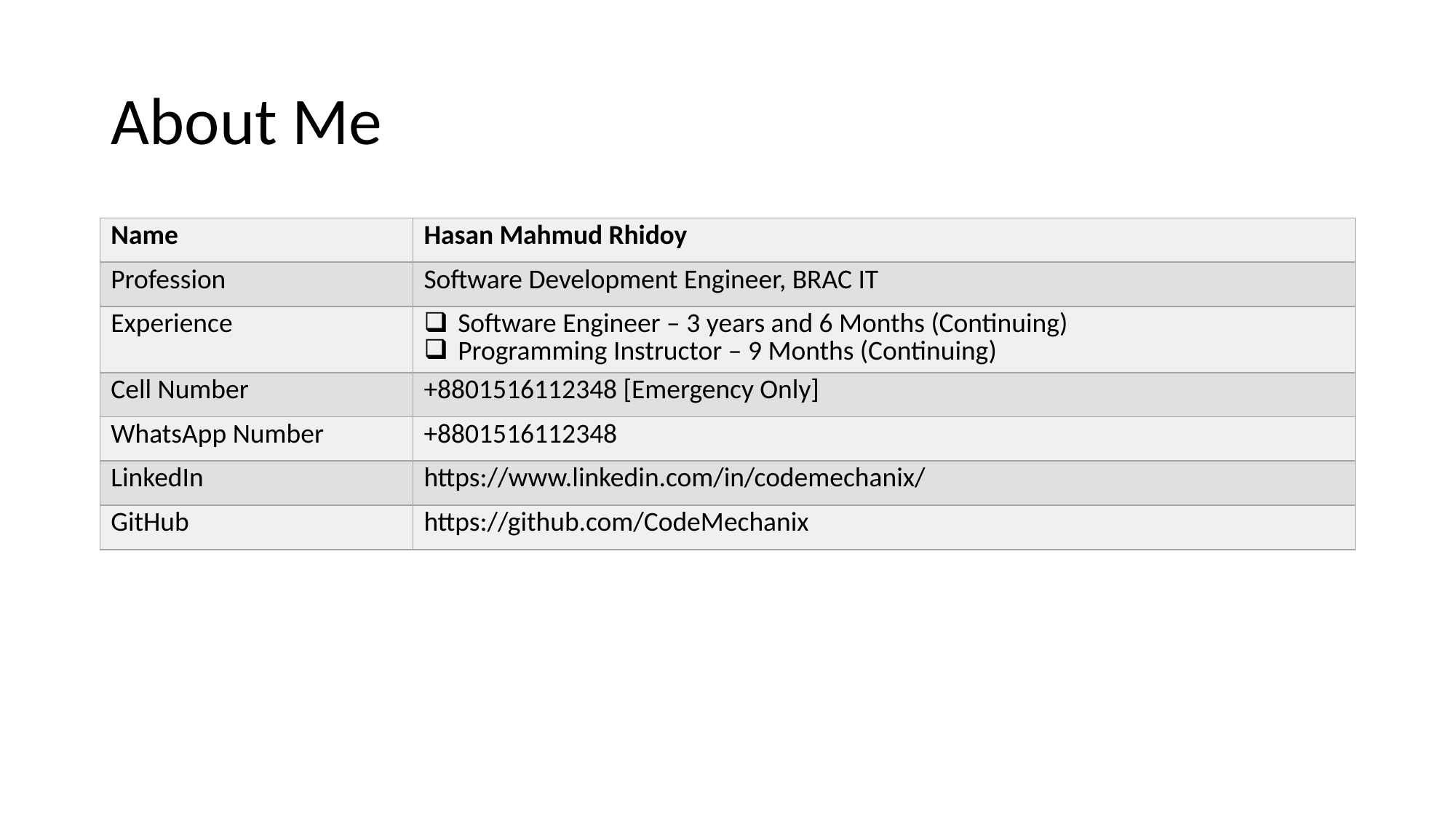

# About Me
| Name | Hasan Mahmud Rhidoy |
| --- | --- |
| Profession | Software Development Engineer, BRAC IT |
| Experience | Software Engineer – 3 years and 6 Months (Continuing) Programming Instructor – 9 Months (Continuing) |
| Cell Number | +8801516112348 [Emergency Only] |
| WhatsApp Number | +8801516112348 |
| LinkedIn | https://www.linkedin.com/in/codemechanix/ |
| GitHub | https://github.com/CodeMechanix |